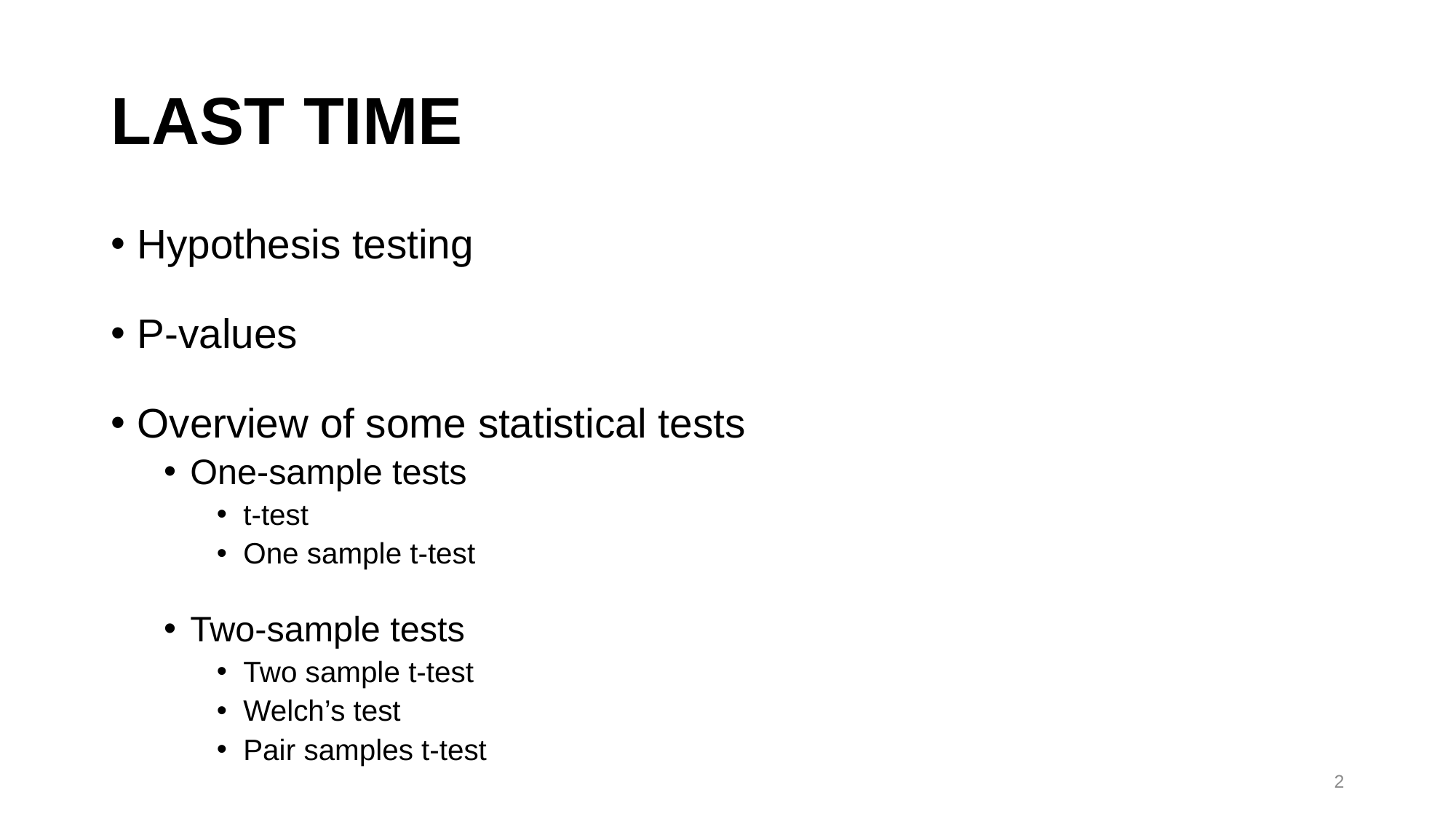

# LAST TIME
Hypothesis testing

P-values

Overview of some statistical tests
One-sample tests
t-test
One sample t-test

Two-sample tests
Two sample t-test
Welch’s test
Pair samples t-test
2